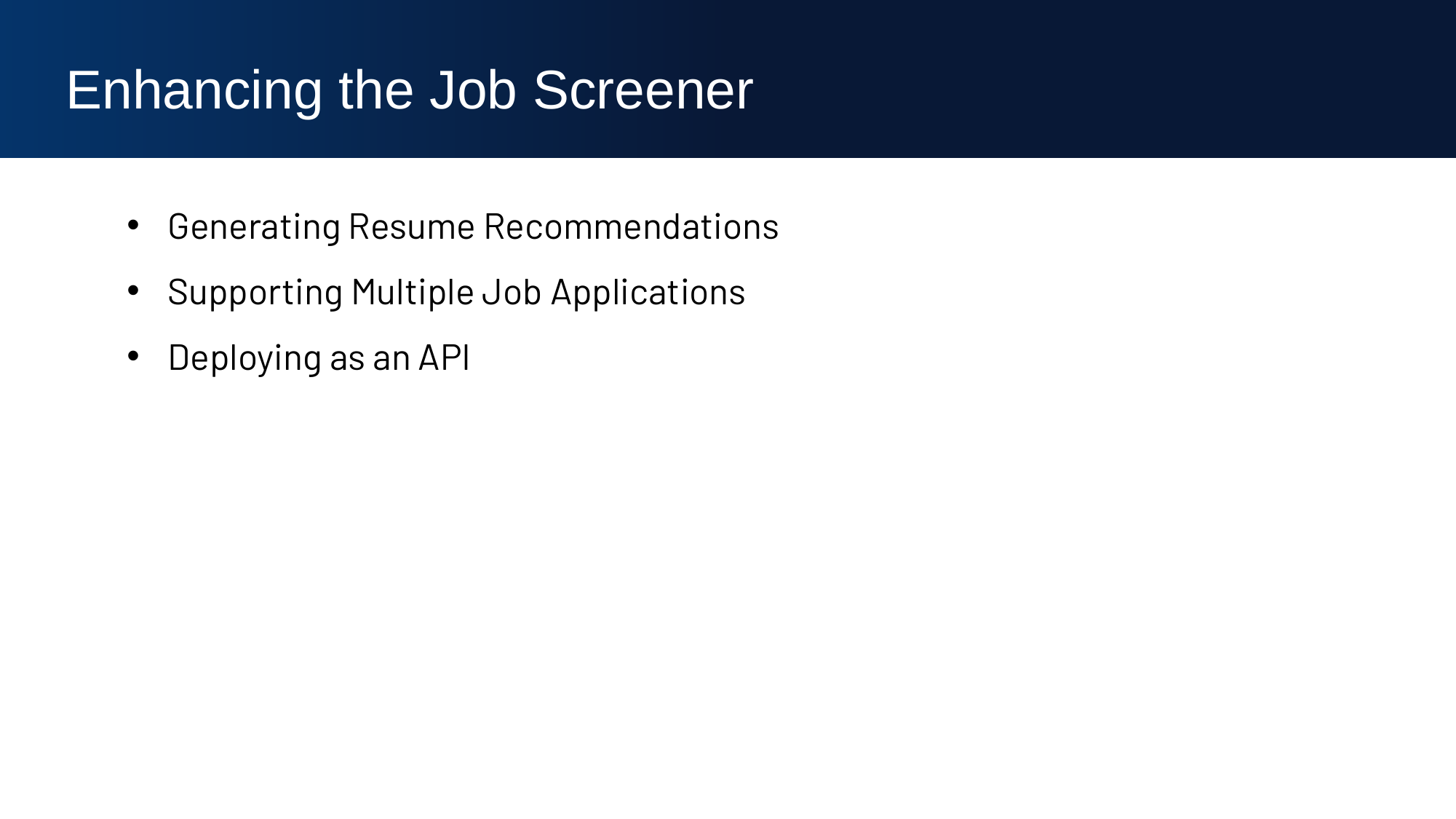

Enhancing the Job Screener

Generating Resume Recommendations
Supporting Multiple Job Applications
Deploying as an API